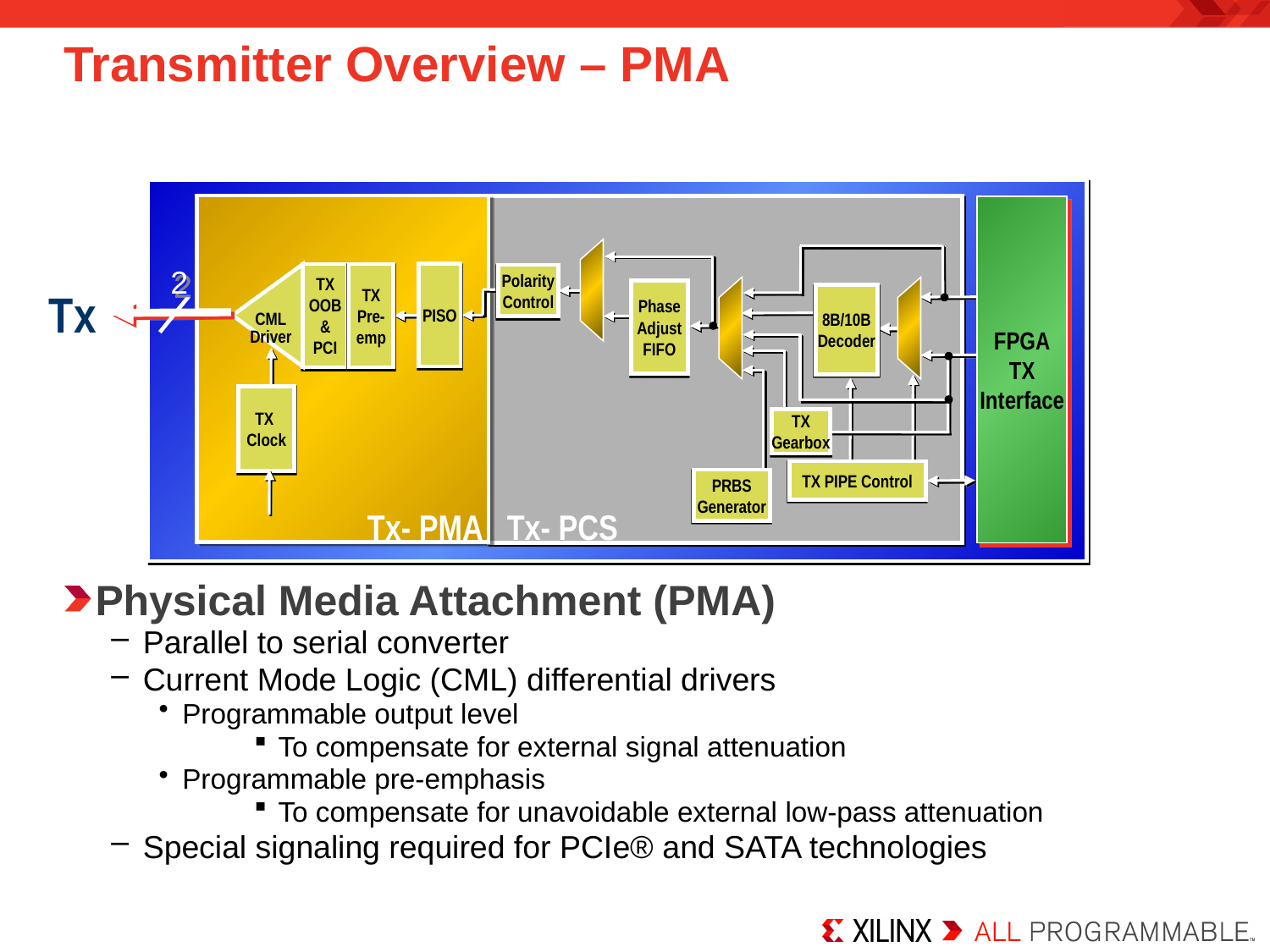

# Transmitter Overview – PMA

FPGA
TX
Interface

2

PISO
TX
OOB
&
PCI
TX
Pre-
emp
Polarity
Control
Tx

CML
Driver

Phase
Adjust
FIFO
8B/10B
Decoder

TX
Clock

TX
Gearbox
TX PIPE Control
PRBS
Generator

Tx- PMA
Tx- PCS
Physical Media Attachment (PMA)
Parallel to serial converter
Current Mode Logic (CML) differential drivers
Programmable output level
To compensate for external signal attenuation
Programmable pre-emphasis
To compensate for unavoidable external low-pass attenuation
Special signaling required for PCIe® and SATA technologies